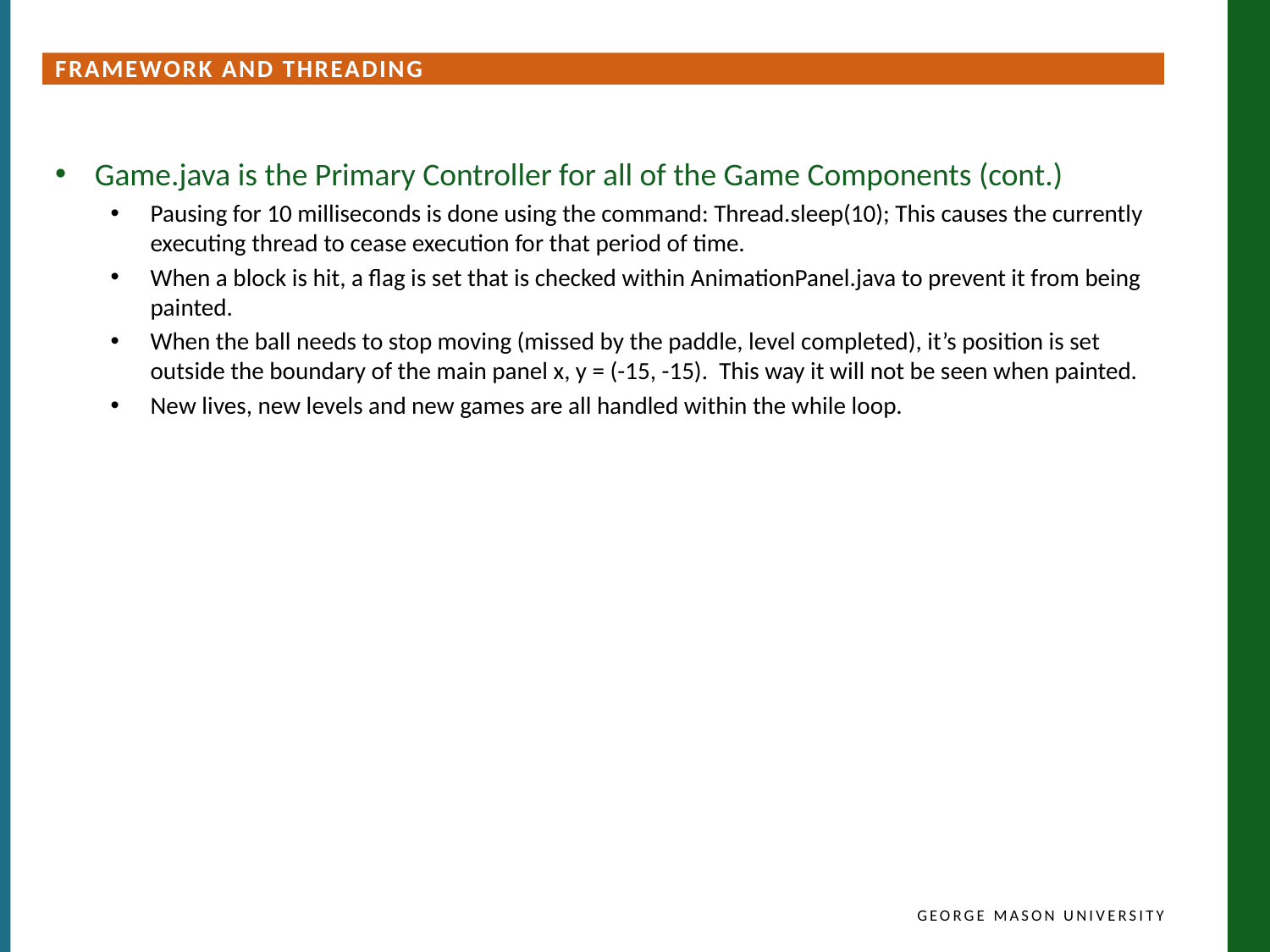

Framework and Threading
Game.java is the Primary Controller for all of the Game Components (cont.)
Pausing for 10 milliseconds is done using the command: Thread.sleep(10); This causes the currently executing thread to cease execution for that period of time.
When a block is hit, a flag is set that is checked within AnimationPanel.java to prevent it from being painted.
When the ball needs to stop moving (missed by the paddle, level completed), it’s position is set outside the boundary of the main panel x, y = (-15, -15).  This way it will not be seen when painted.
New lives, new levels and new games are all handled within the while loop.